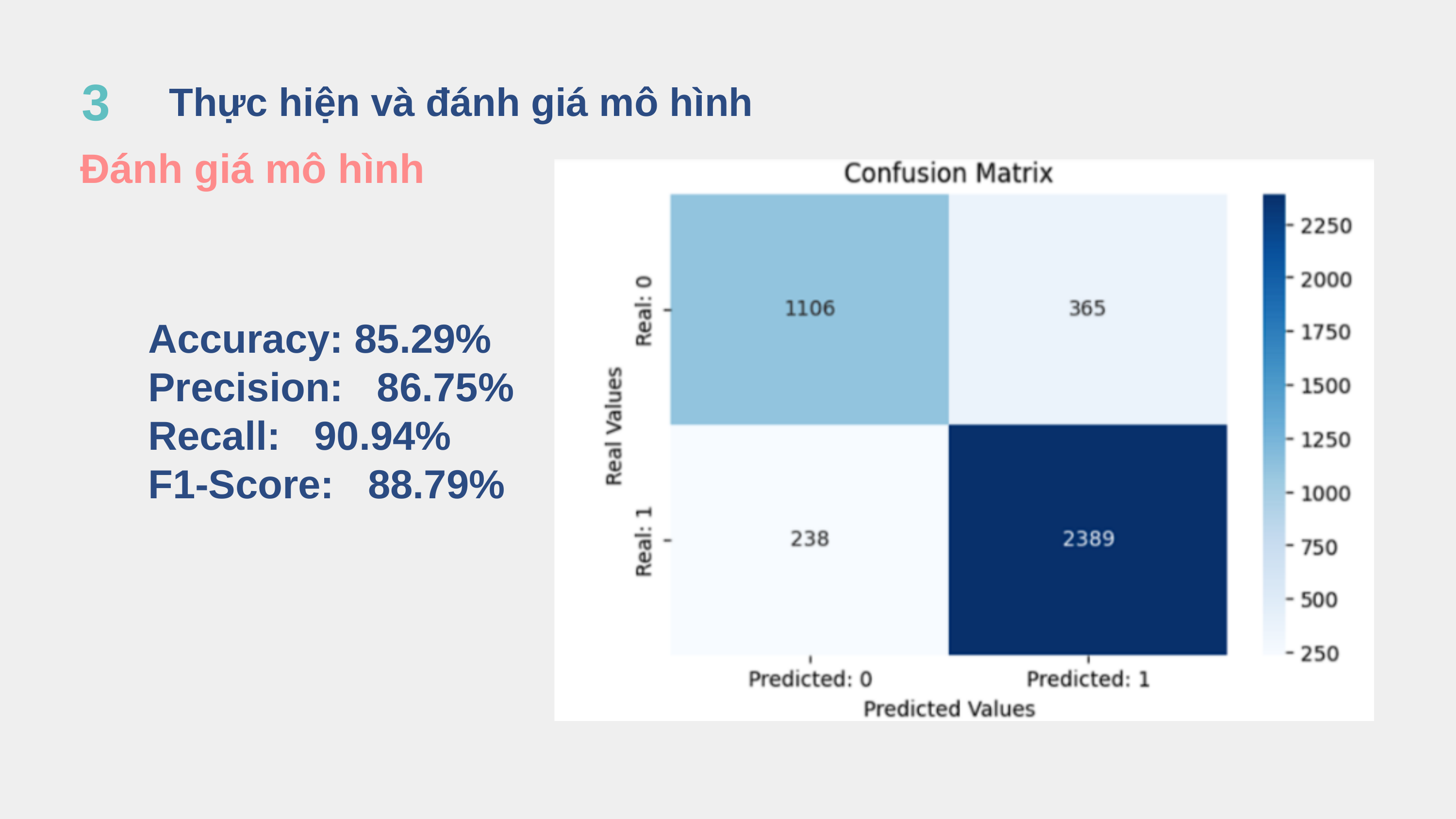

3
Thực hiện và đánh giá mô hình
Đánh giá mô hình

Accuracy: 85.29%
Precision:   86.75%
Recall:   90.94%
F1-Score:   88.79%